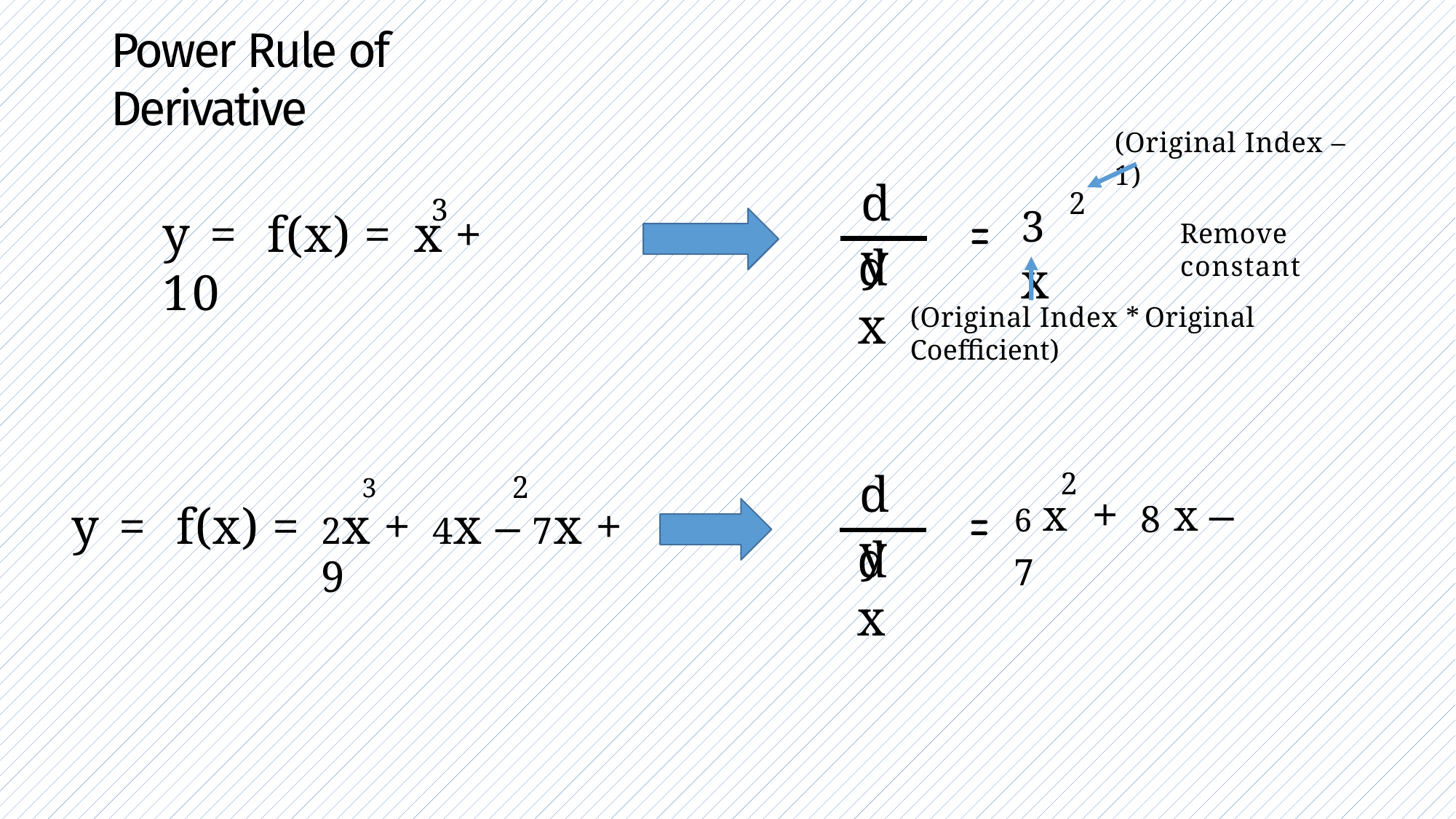

# Power Rule of Derivative
(Original Index – 1)

dy
2
3
3x
y	=	f(x) =	x + 10
=

Remove constant
dx

(Original Index * Original Coefficient)
dy
2
6 x	+ 8 x – 7
3	2
2x + 4x – 7x + 9
y	=	f(x) =
=
dx